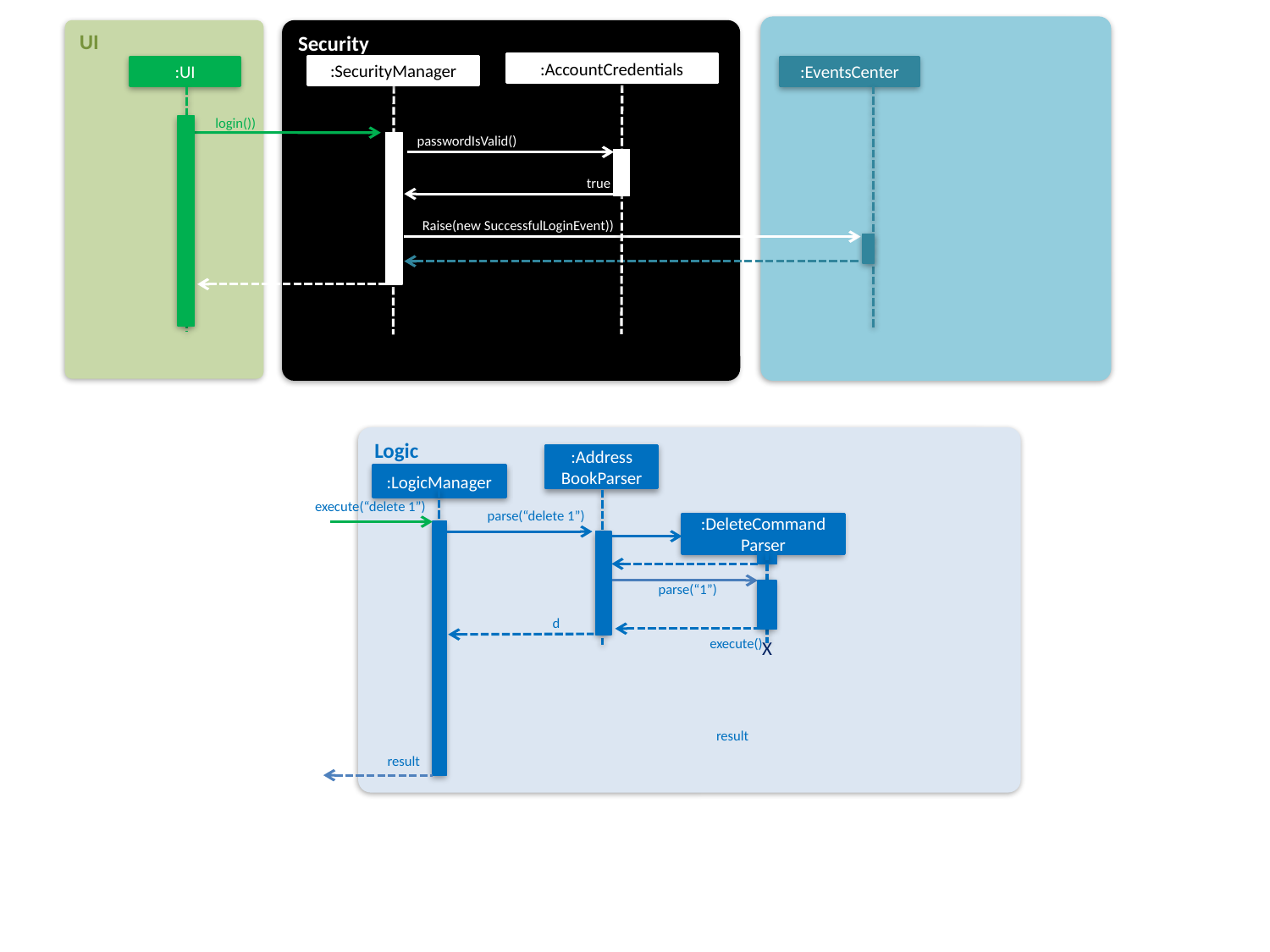

UI
Security
:AccountCredentials
:SecurityManager
:EventsCenter
:UI
login())

passwordIsValid()

true
Raise(new SuccessfulLoginEvent))

Logic
:Address
BookParser
:LogicManager
execute(“delete 1”)
parse(“delete 1”)
:DeleteCommand
Parser

parse(“1”)

d
X
execute()
result
result